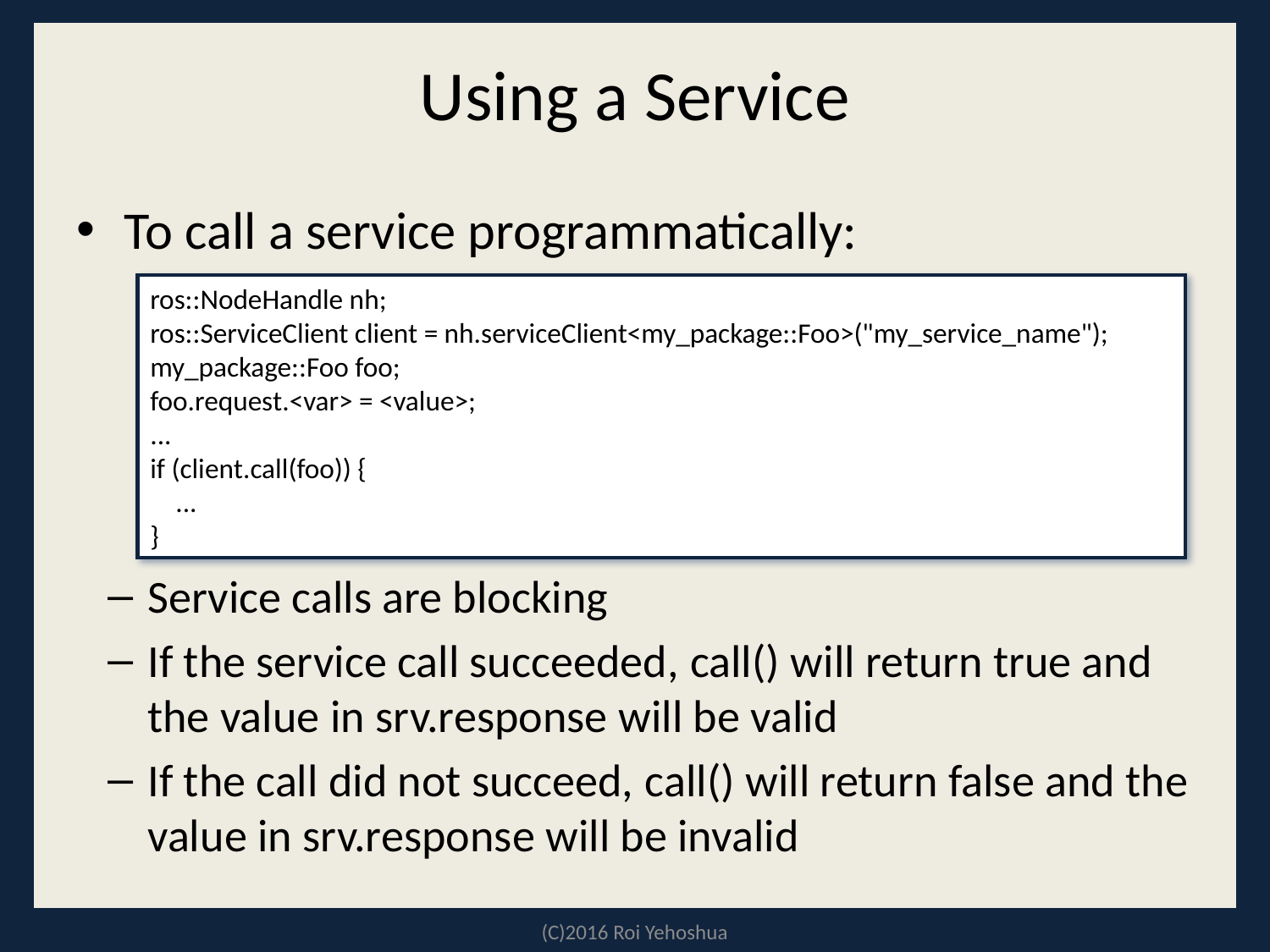

# Using a Service
To call a service programmatically:
ros::NodeHandle nh;
ros::ServiceClient client = nh.serviceClient<my_package::Foo>("my_service_name");
my_package::Foo foo;
foo.request.<var> = <value>;
...
if (client.call(foo)) {
    ...
}
Service calls are blocking
If the service call succeeded, call() will return true and the value in srv.response will be valid
If the call did not succeed, call() will return false and the value in srv.response will be invalid

(C)2016 Roi Yehoshua